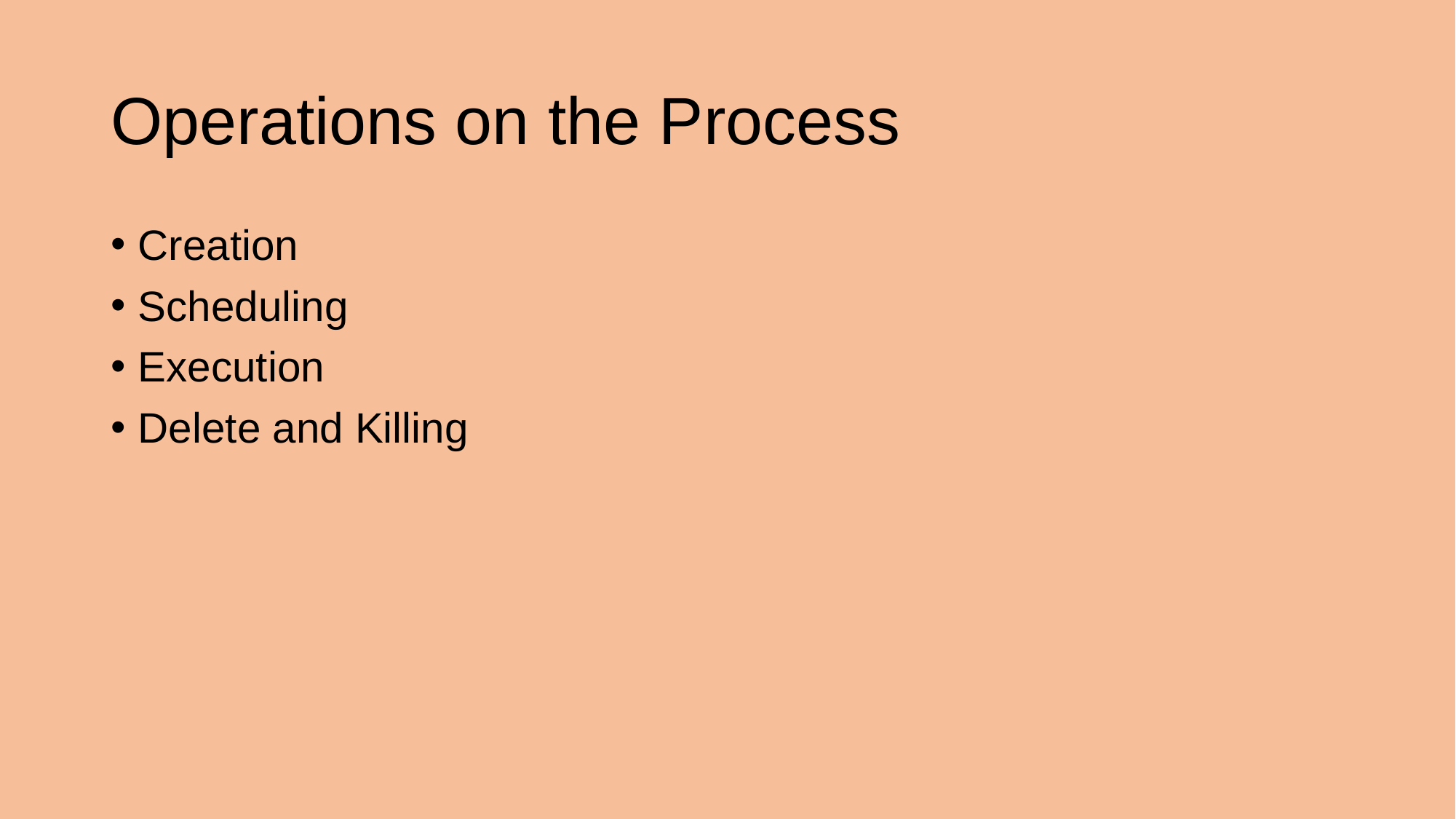

# Operations on the Process
Creation
Scheduling
Execution
Delete and Killing